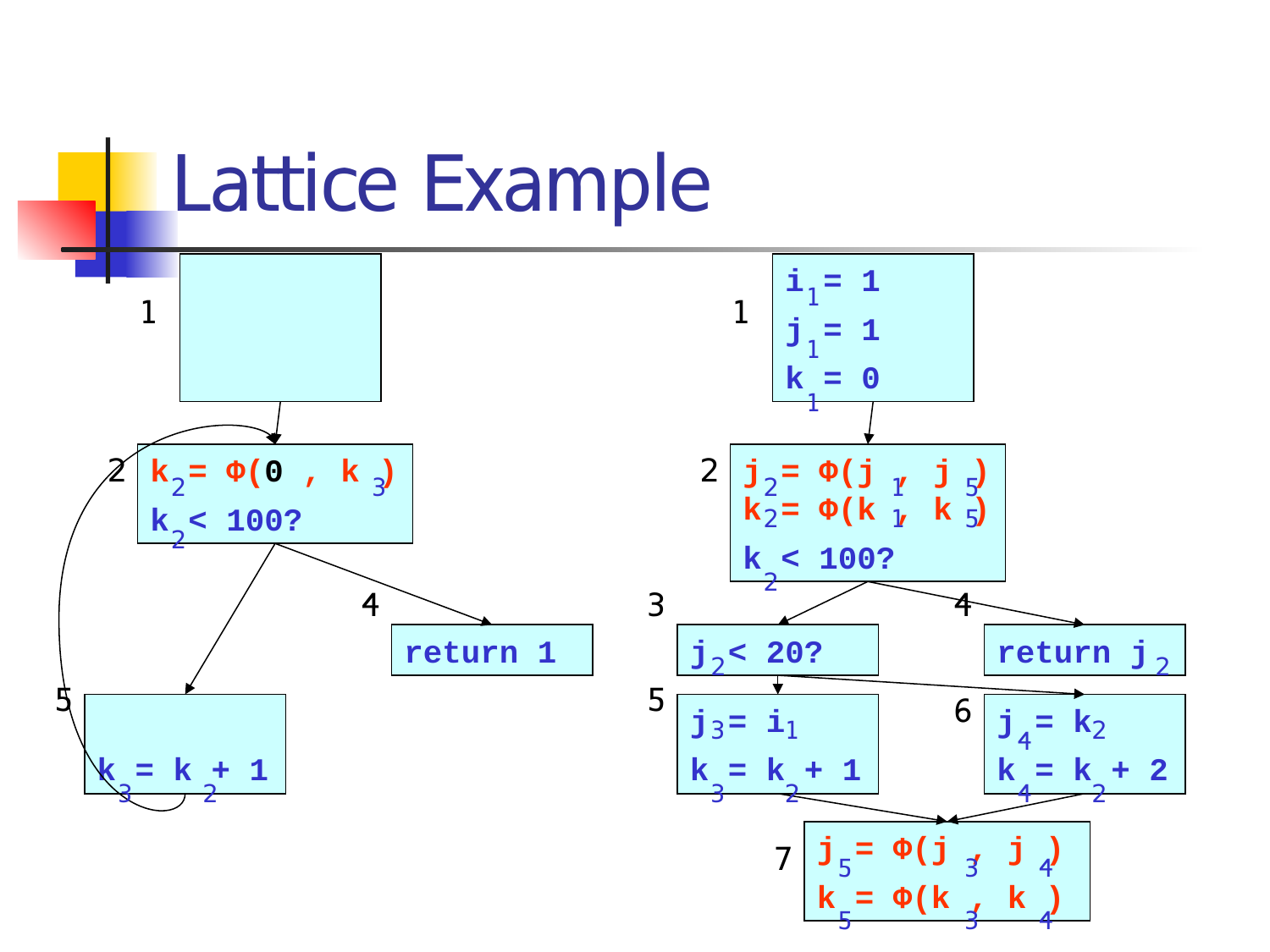

# Lattice Example

i = 1
j = 1
k = 0
1
1
1
1
1
2
k = Φ(0 , k )
k < 100?
2
j = Φ(j , j ) k = Φ(k , k )
k < 100?
2
3
2
1
5
2
1
5
2
2
4
3
4
return 1
j < 20?
return j
2
2
5
5
6

k = k + 1
j = i
k = k + 1
j = k
k = k + 2
3
1
2
4
3
2
3
2
4
2
j = Φ(j , j )
k = Φ(k , k )
7
5
3
4
5
3
4